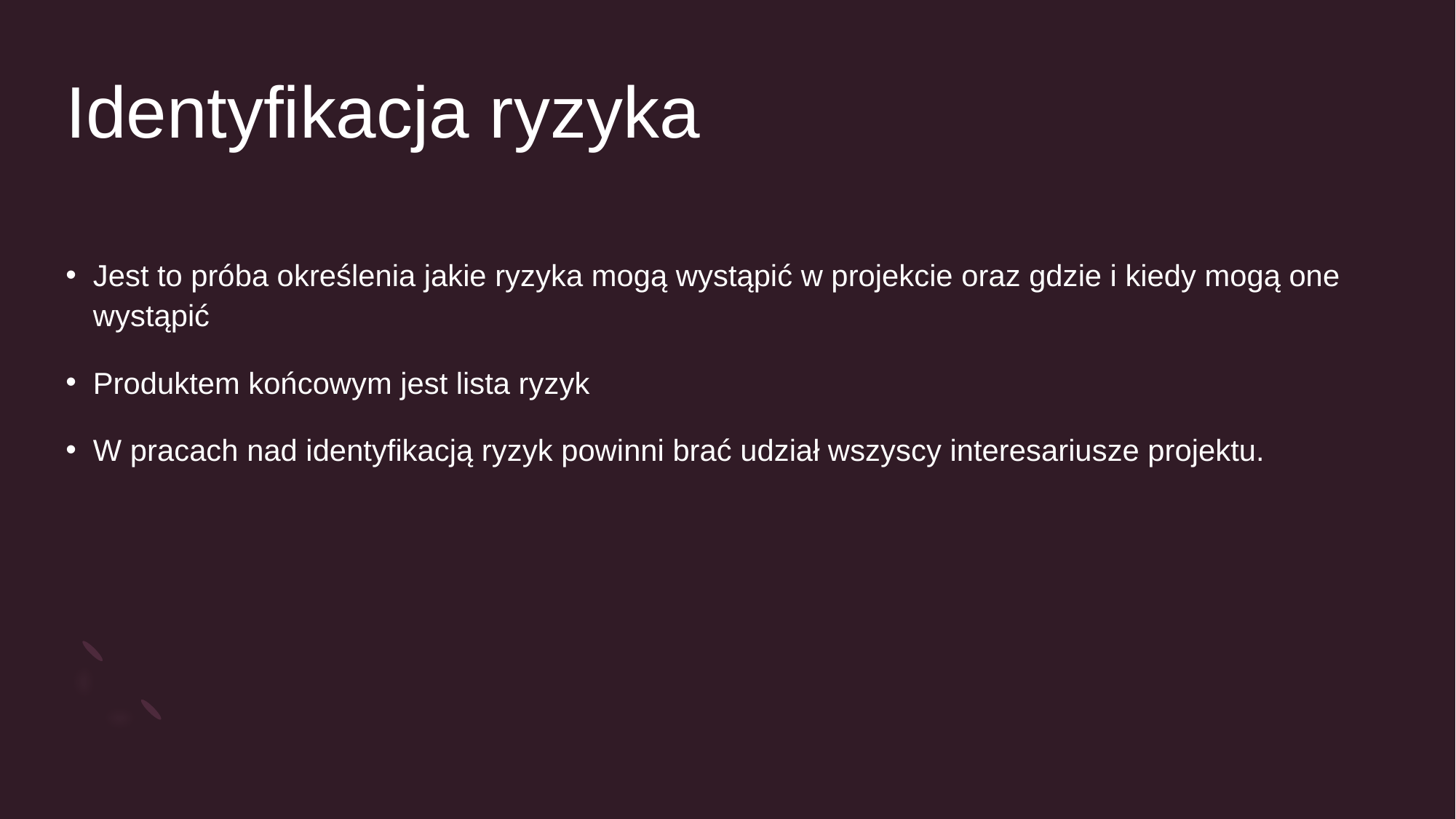

# Identyfikacja ryzyka
Jest to próba określenia jakie ryzyka mogą wystąpić w projekcie oraz gdzie i kiedy mogą one wystąpić
Produktem końcowym jest lista ryzyk
W pracach nad identyfikacją ryzyk powinni brać udział wszyscy interesariusze projektu.